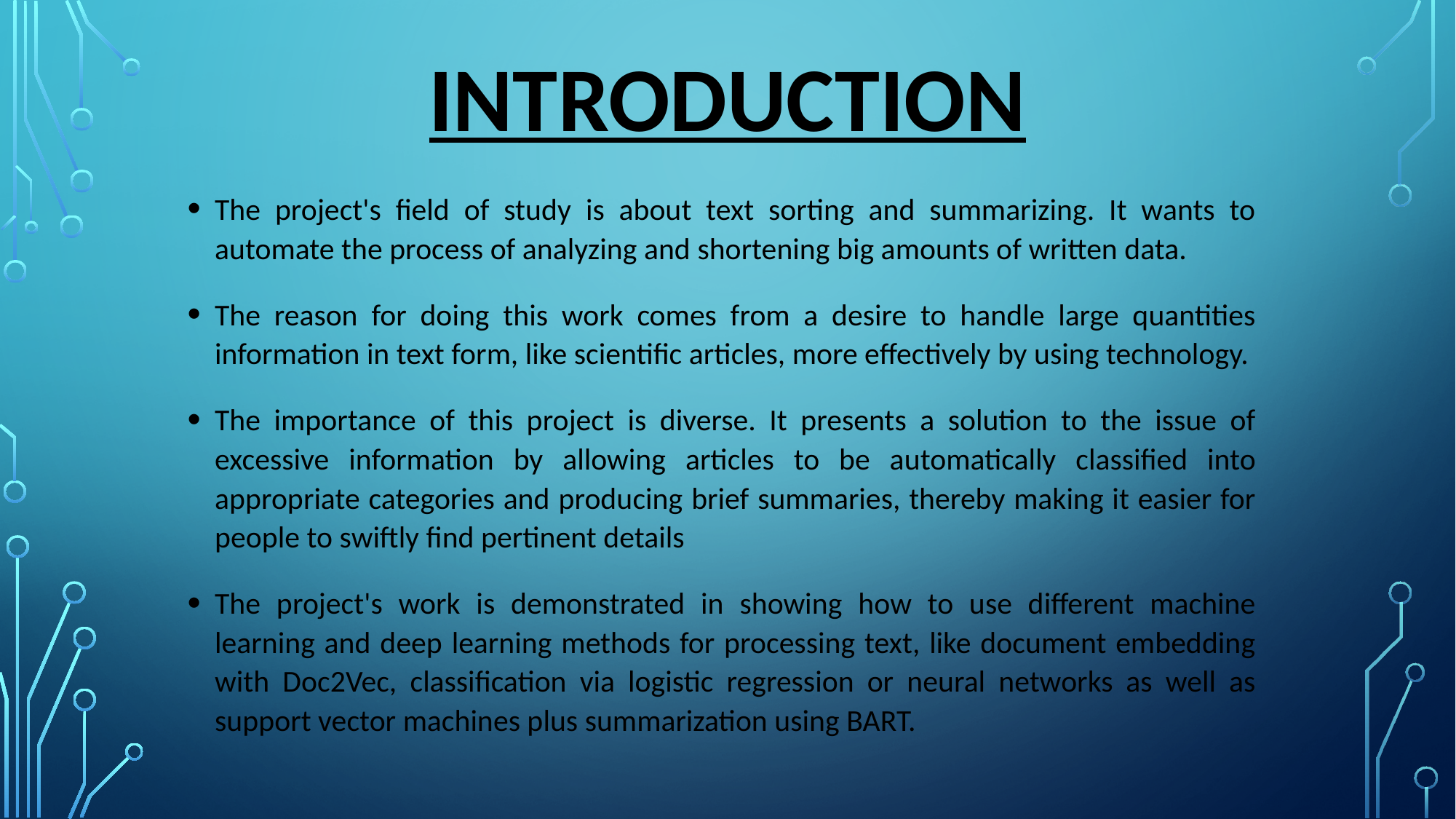

# Introduction
The project's field of study is about text sorting and summarizing. It wants to automate the process of analyzing and shortening big amounts of written data.
The reason for doing this work comes from a desire to handle large quantities information in text form, like scientific articles, more effectively by using technology.
The importance of this project is diverse. It presents a solution to the issue of excessive information by allowing articles to be automatically classified into appropriate categories and producing brief summaries, thereby making it easier for people to swiftly find pertinent details
The project's work is demonstrated in showing how to use different machine learning and deep learning methods for processing text, like document embedding with Doc2Vec, classification via logistic regression or neural networks as well as support vector machines plus summarization using BART.